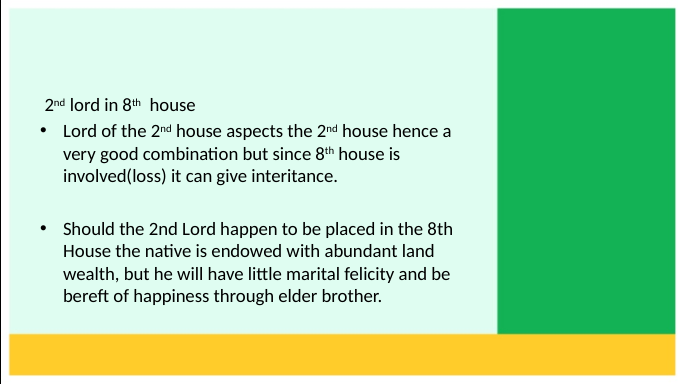

2nd lord in 8th  house
Lord of the 2nd house aspects the 2nd house hence a very good combination but since 8th house is involved(loss) it can give interitance.

Should the 2nd Lord happen to be placed in the 8th House the native is endowed with abundant land wealth, but he will have little marital felicity and be bereft of happiness through elder brother.